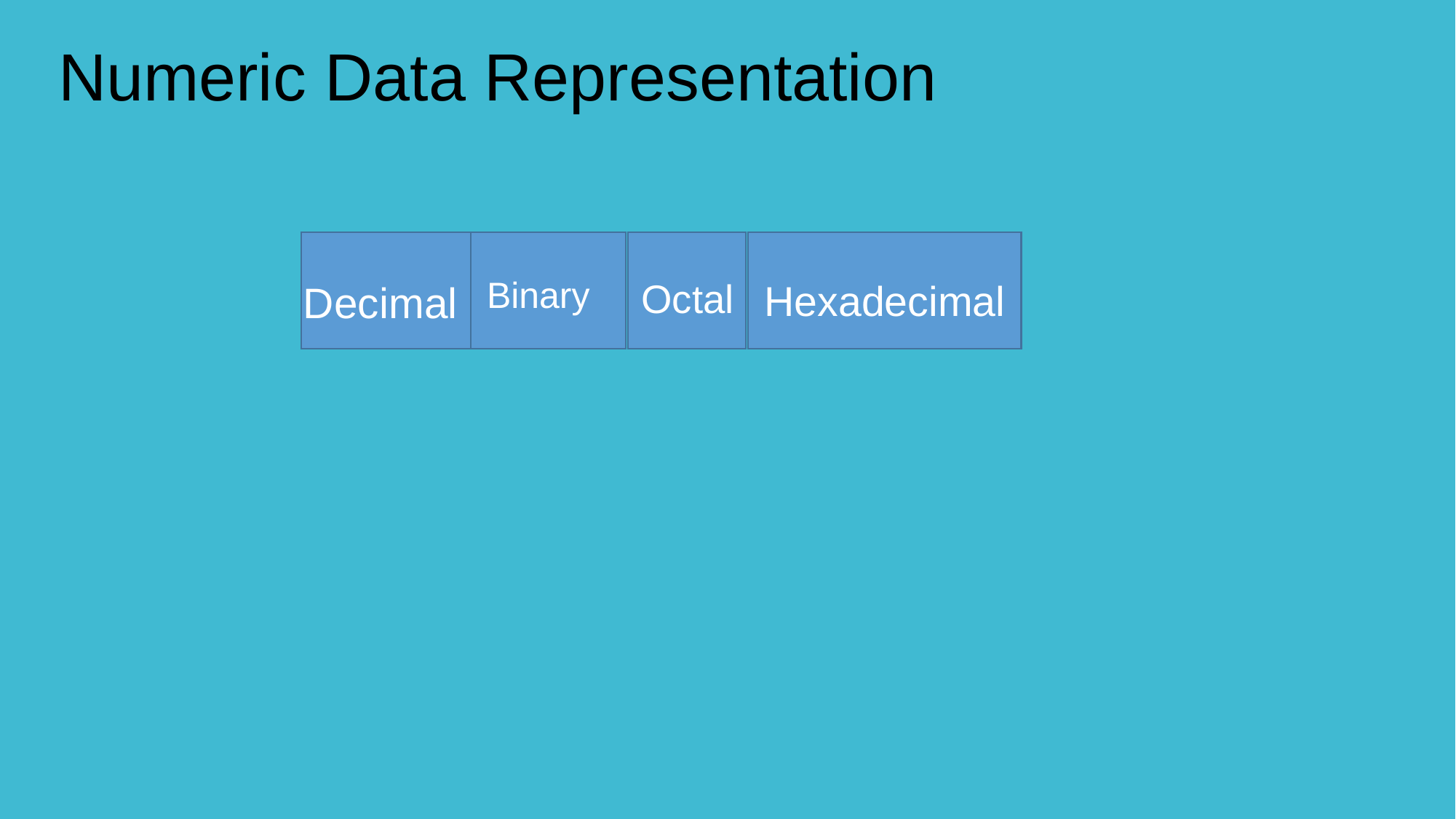

# Numeric Data Representation

Decimal
Binary
Octal
Hexadecimal